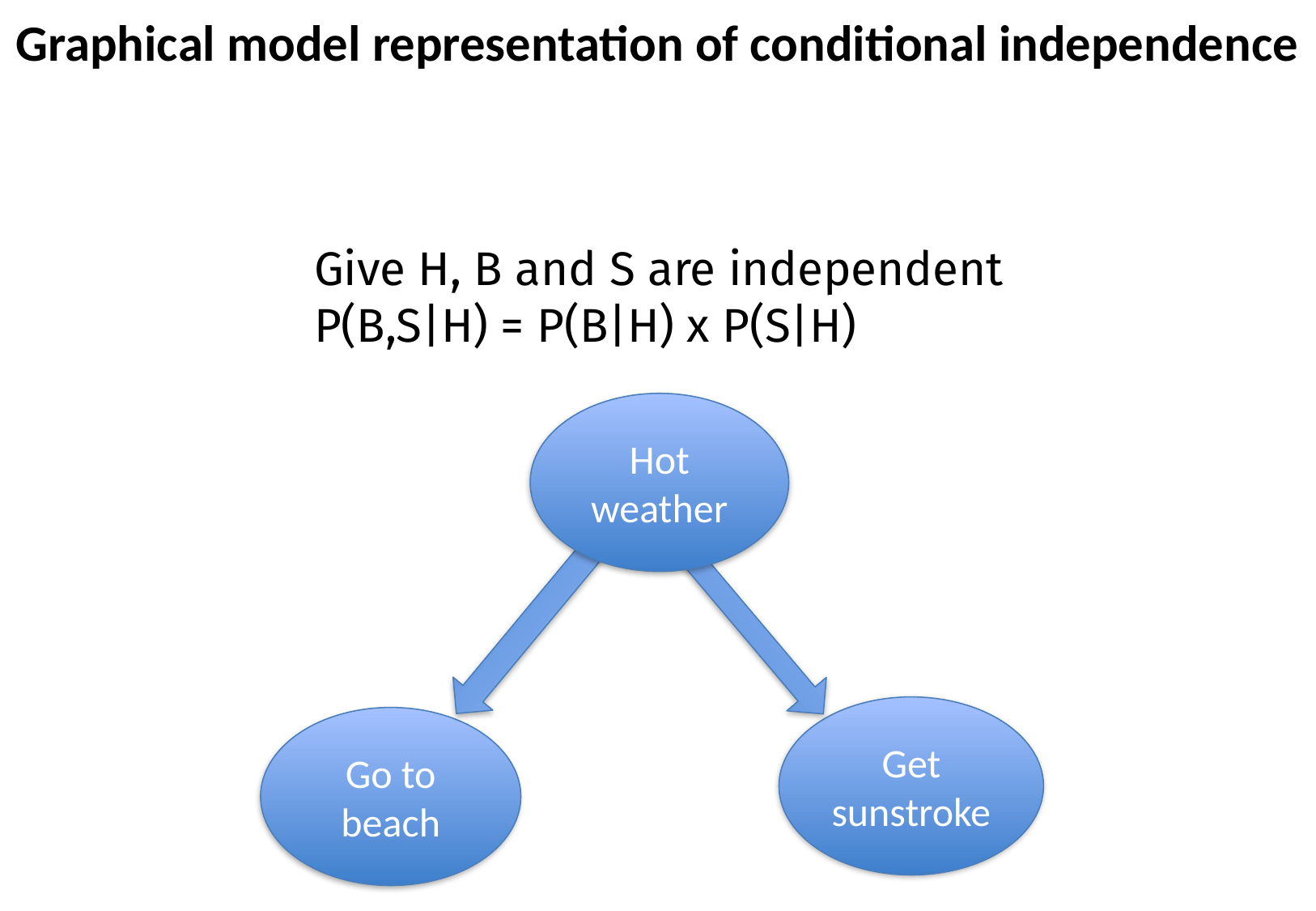

Graphical model representation of conditional independence
Give H, B and S are independent
P(B,S|H) = P(B|H) x P(S|H)
Hot weather

Get sunstroke
Go to beach